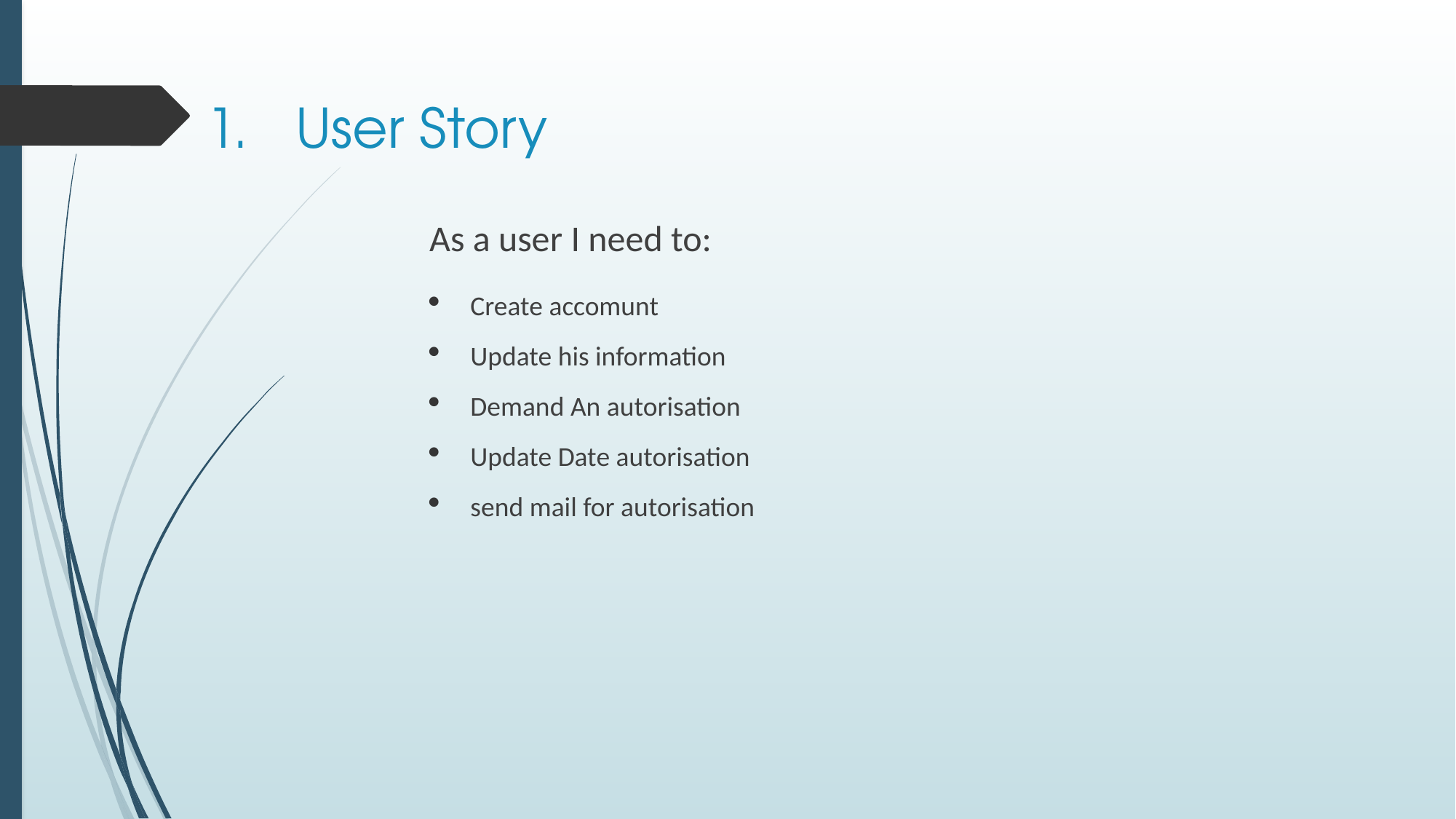

# User Story
As a user I need to:
Create accomunt
Update his information
Demand An autorisation
Update Date autorisation
send mail for autorisation